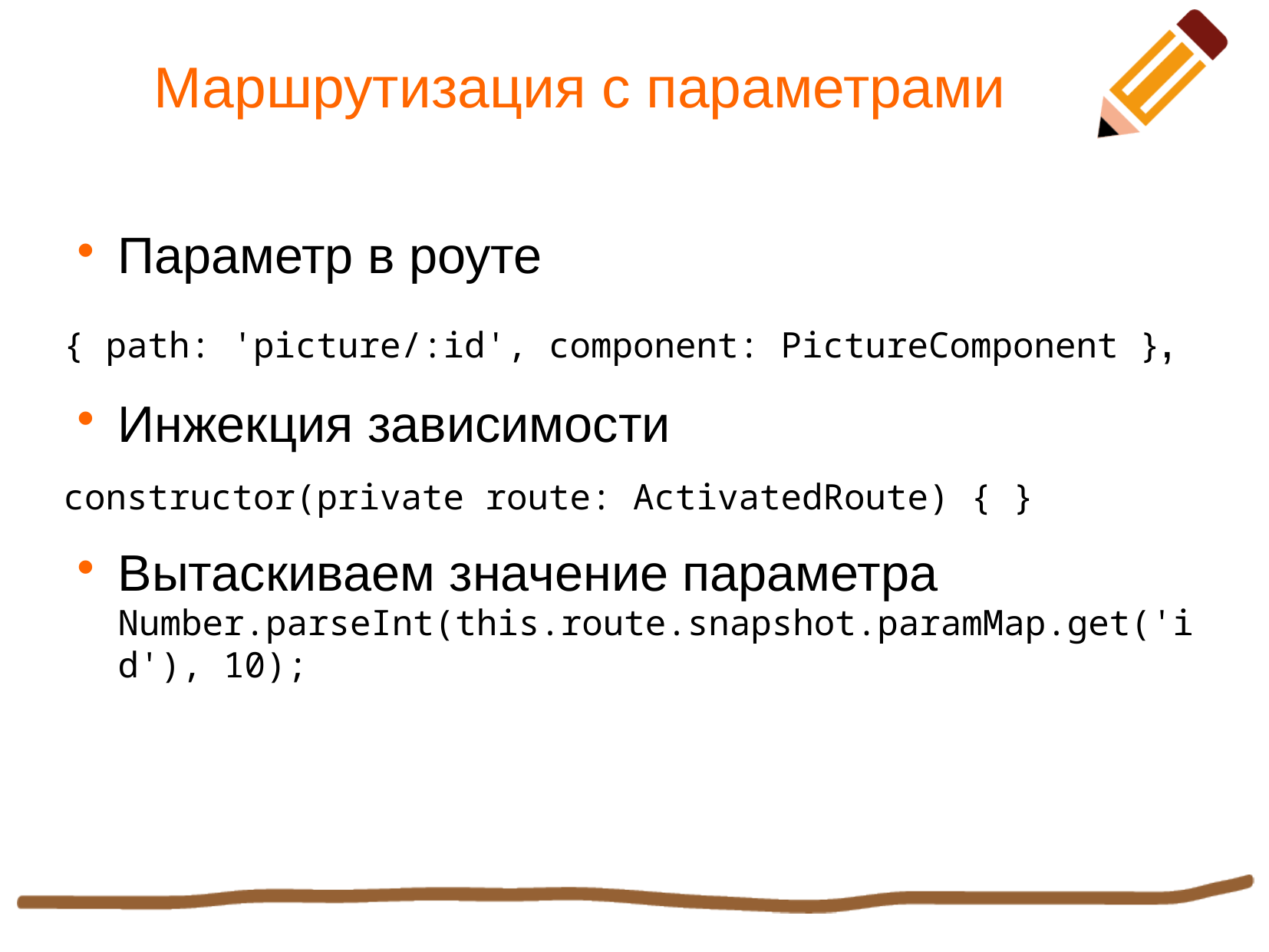

Маршрутизация с параметрами
Параметр в роуте
{ path: 'picture/:id', component: PictureComponent },
Инжекция зависимости
constructor(private route: ActivatedRoute) { }
Вытаскиваем значение параметра Number.parseInt(this.route.snapshot.paramMap.get('id'), 10);